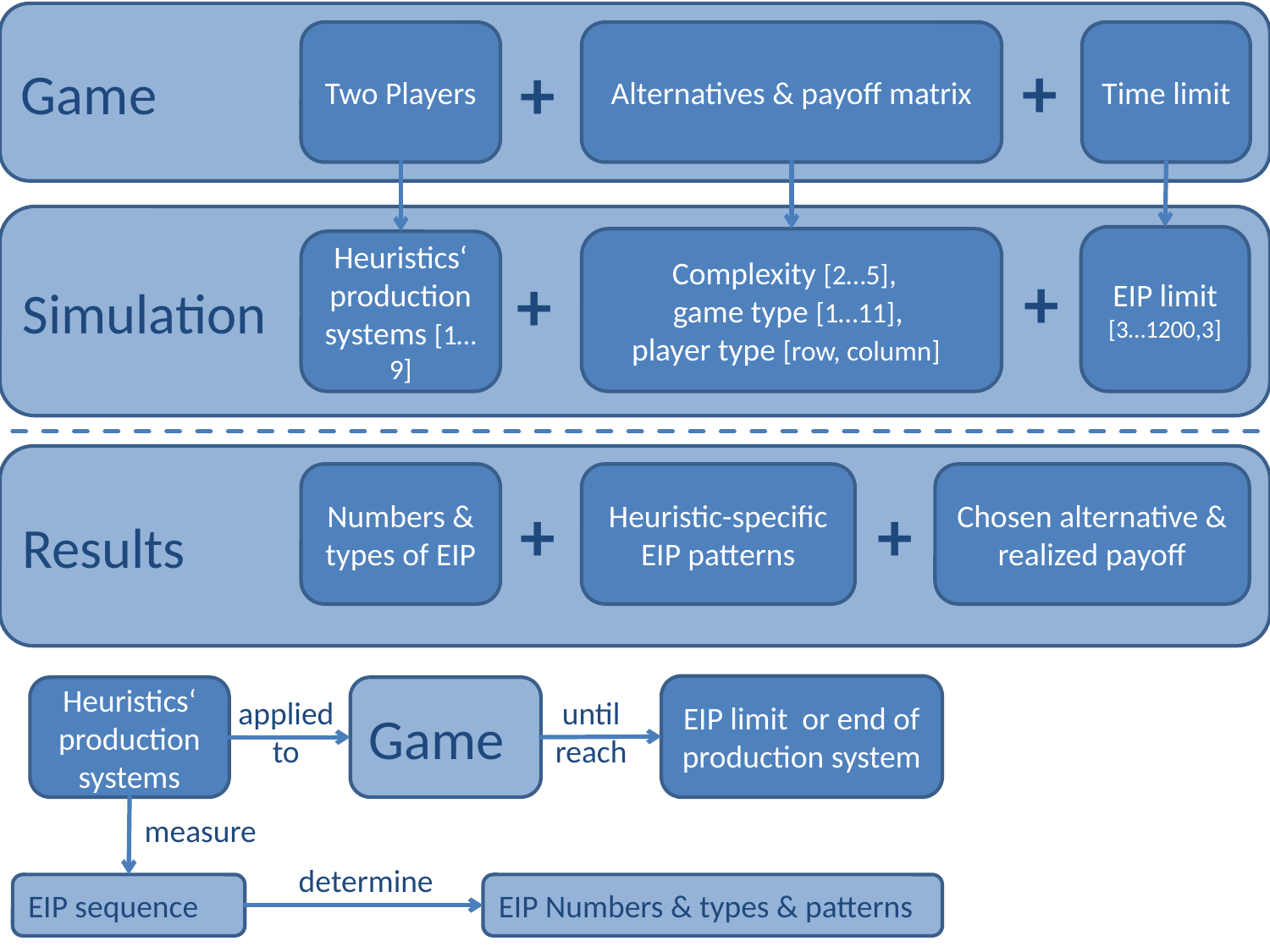

Game
Two Players
Alternatives & payoff matrix
Time limit
+
+
Simulation
EIP limit [3…1200,3]
Complexity [2…5],
game type [1…11],
player type [row, column]
Heuristics‘ production systems [1…9]
+
+
Results
Numbers & types of EIP
Heuristic-specific EIP patterns
Chosen alternative & realized payoff
+
+
EIP limit  or end of production system
Heuristics‘ production systems
Game
applied to
until reach
measure
determine
EIP sequence
EIP Numbers & types & patterns